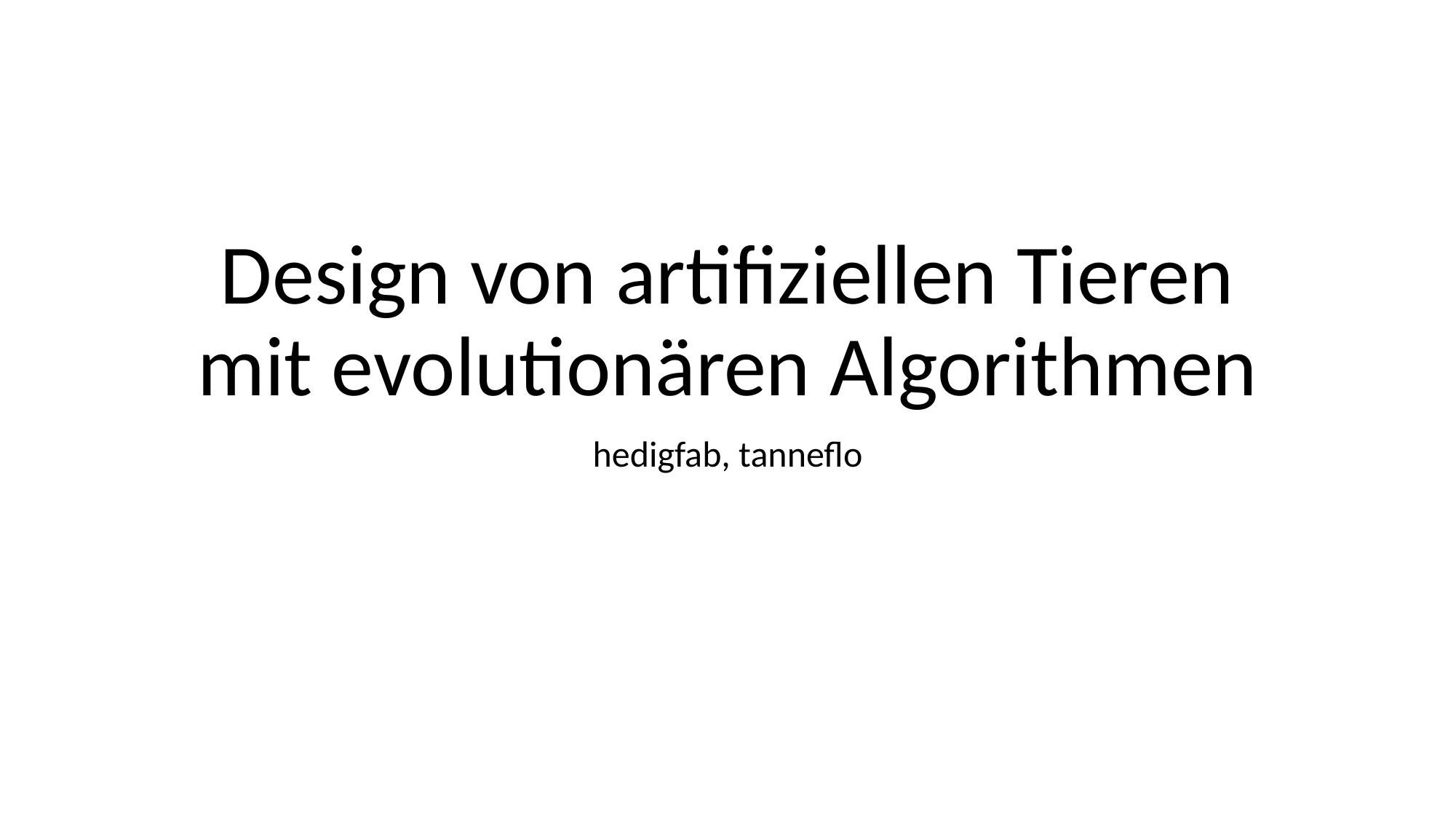

# Design von artifiziellen Tieren mit evolutionären Algorithmen
hedigfab, tanneflo